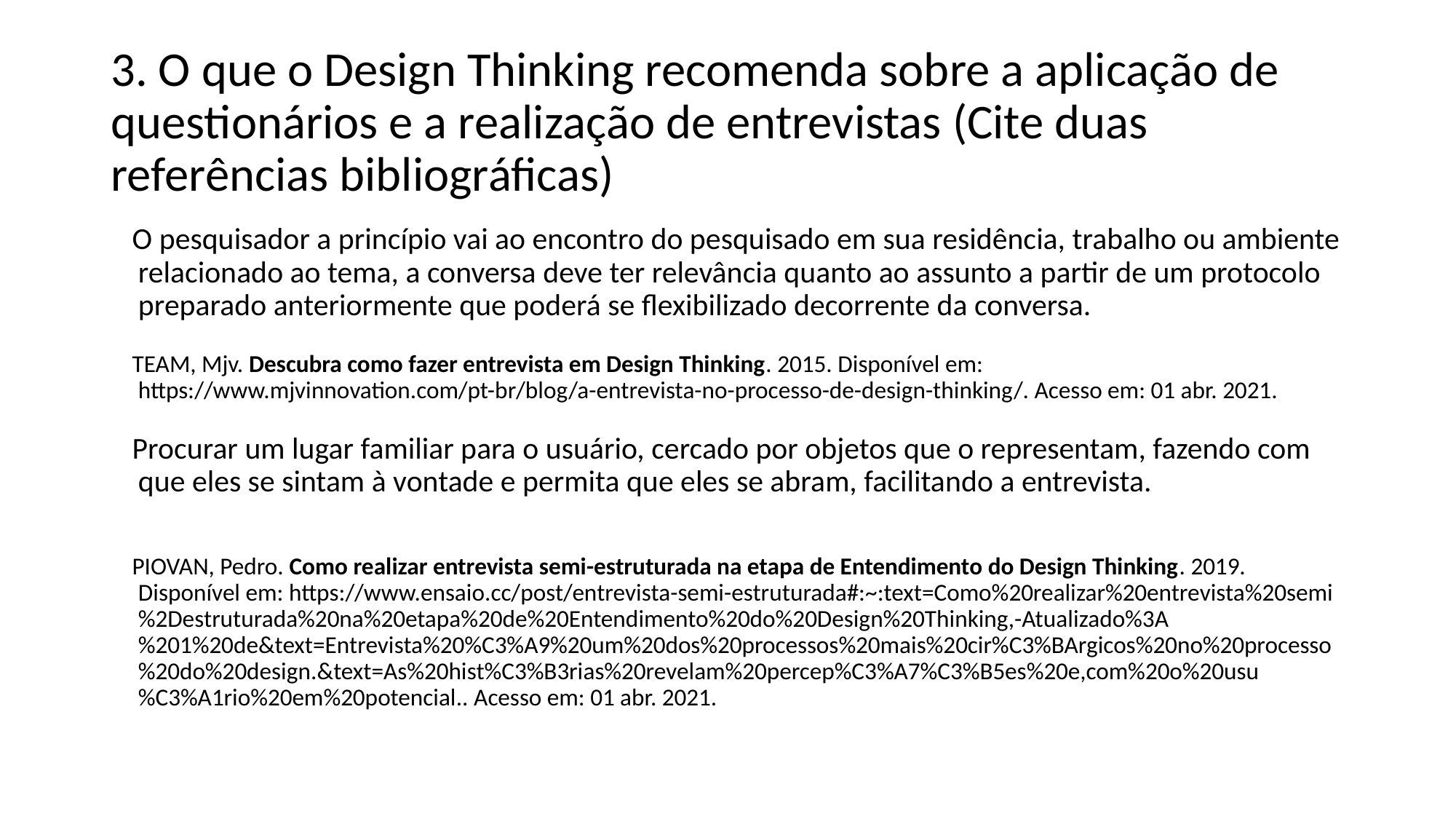

# 3. O que o Design Thinking recomenda sobre a aplicação de questionários e a realização de entrevistas (Cite duas referências bibliográficas)
O pesquisador a princípio vai ao encontro do pesquisado em sua residência, trabalho ou ambiente relacionado ao tema, a conversa deve ter relevância quanto ao assunto a partir de um protocolo preparado anteriormente que poderá se flexibilizado decorrente da conversa.

TEAM, Mjv. Descubra como fazer entrevista em Design Thinking. 2015. Disponível em: https://www.mjvinnovation.com/pt-br/blog/a-entrevista-no-processo-de-design-thinking/. Acesso em: 01 abr. 2021.

Procurar um lugar familiar para o usuário, cercado por objetos que o representam, fazendo com que eles se sintam à vontade e permita que eles se abram, facilitando a entrevista.

PIOVAN, Pedro. Como realizar entrevista semi-estruturada na etapa de Entendimento do Design Thinking. 2019. Disponível em: https://www.ensaio.cc/post/entrevista-semi-estruturada#:~:text=Como%20realizar%20entrevista%20semi%2Destruturada%20na%20etapa%20de%20Entendimento%20do%20Design%20Thinking,-Atualizado%3A%201%20de&text=Entrevista%20%C3%A9%20um%20dos%20processos%20mais%20cir%C3%BArgicos%20no%20processo%20do%20design.&text=As%20hist%C3%B3rias%20revelam%20percep%C3%A7%C3%B5es%20e,com%20o%20usu%C3%A1rio%20em%20potencial.. Acesso em: 01 abr. 2021.